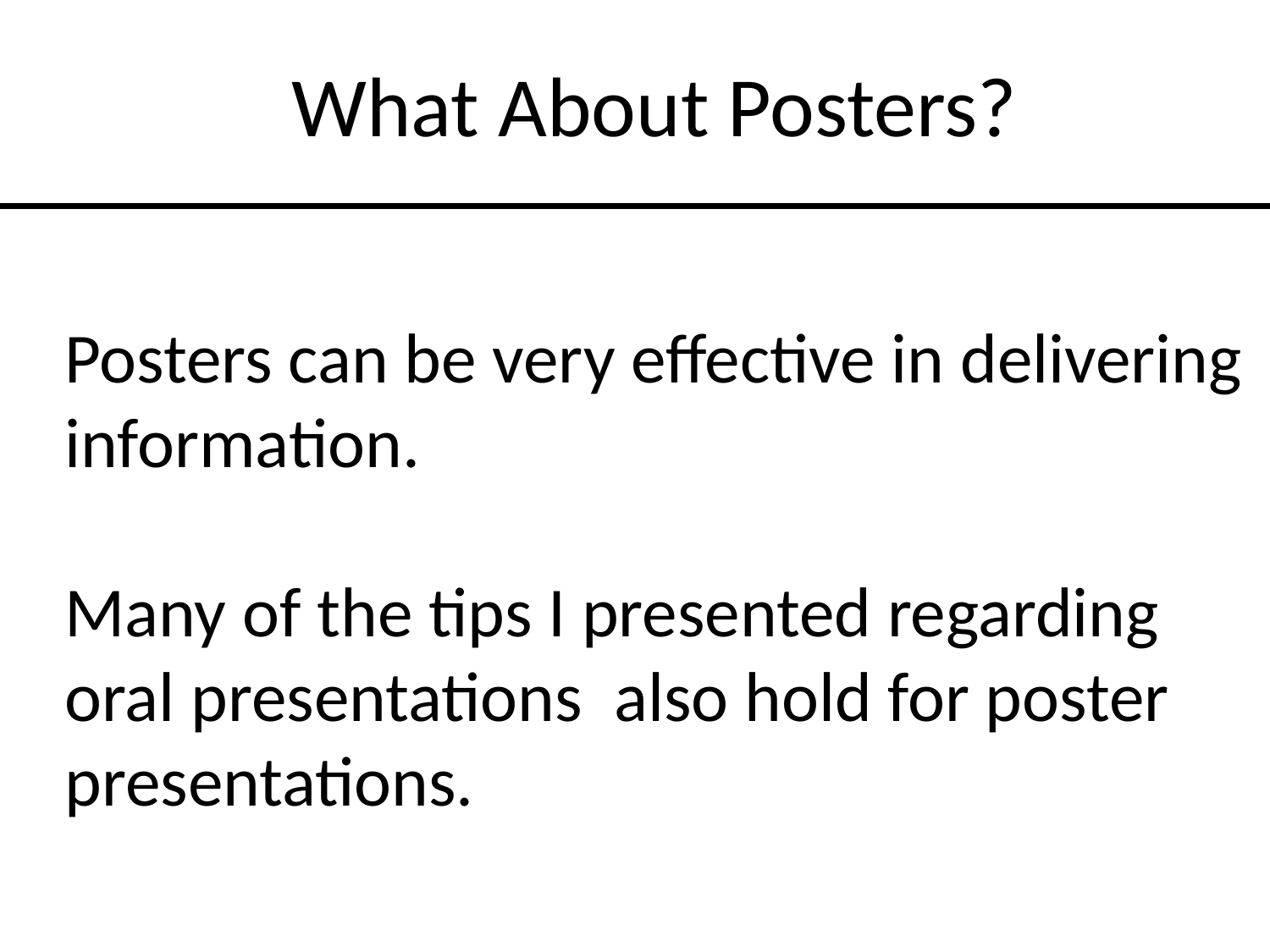

What About Posters?
Posters can be very effective in delivering information.

Many of the tips I presented regarding oral presentations  also hold for poster presentations.